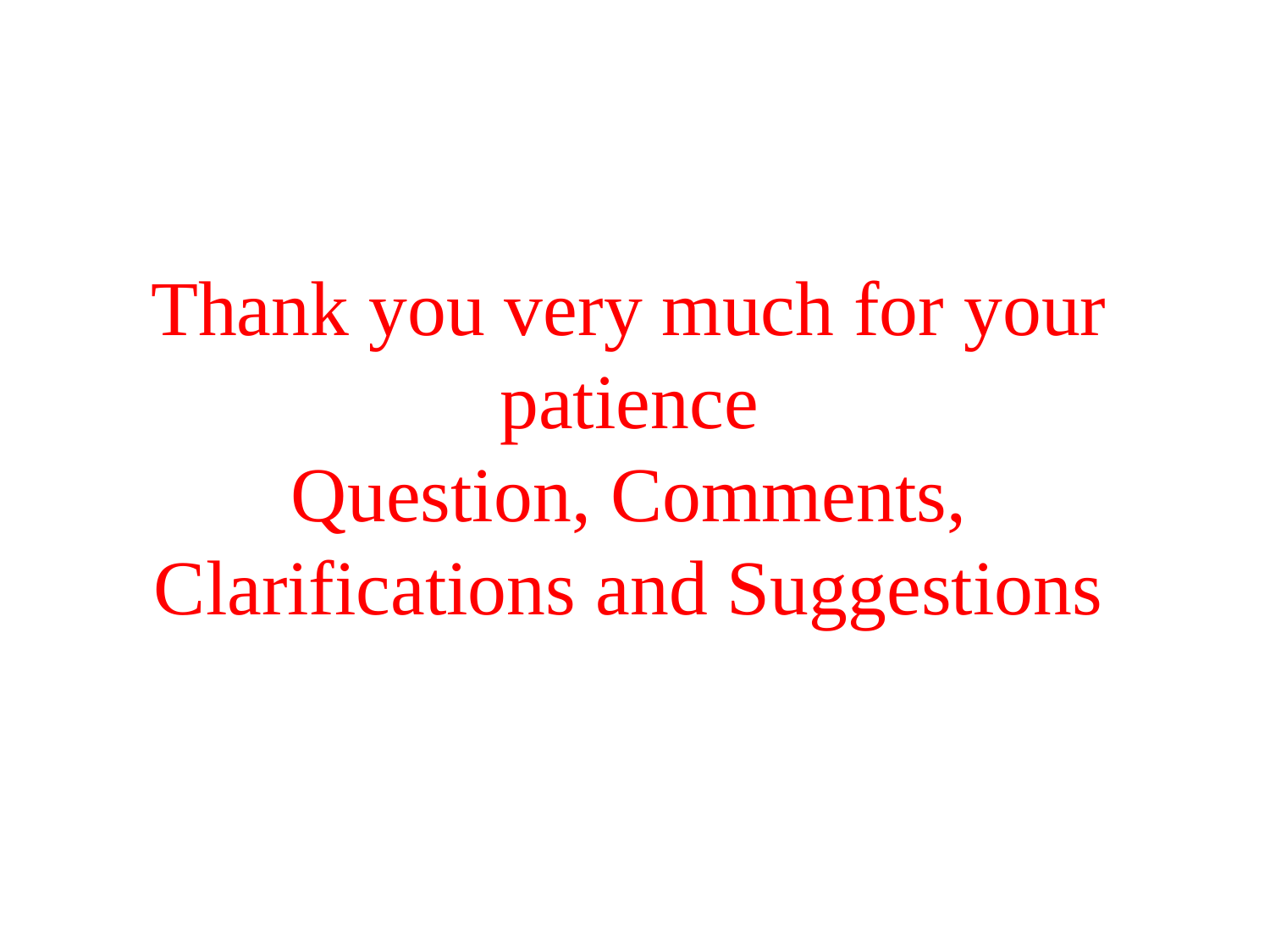

# Thank you very much for your patience Question, Comments, Clarifications and Suggestions